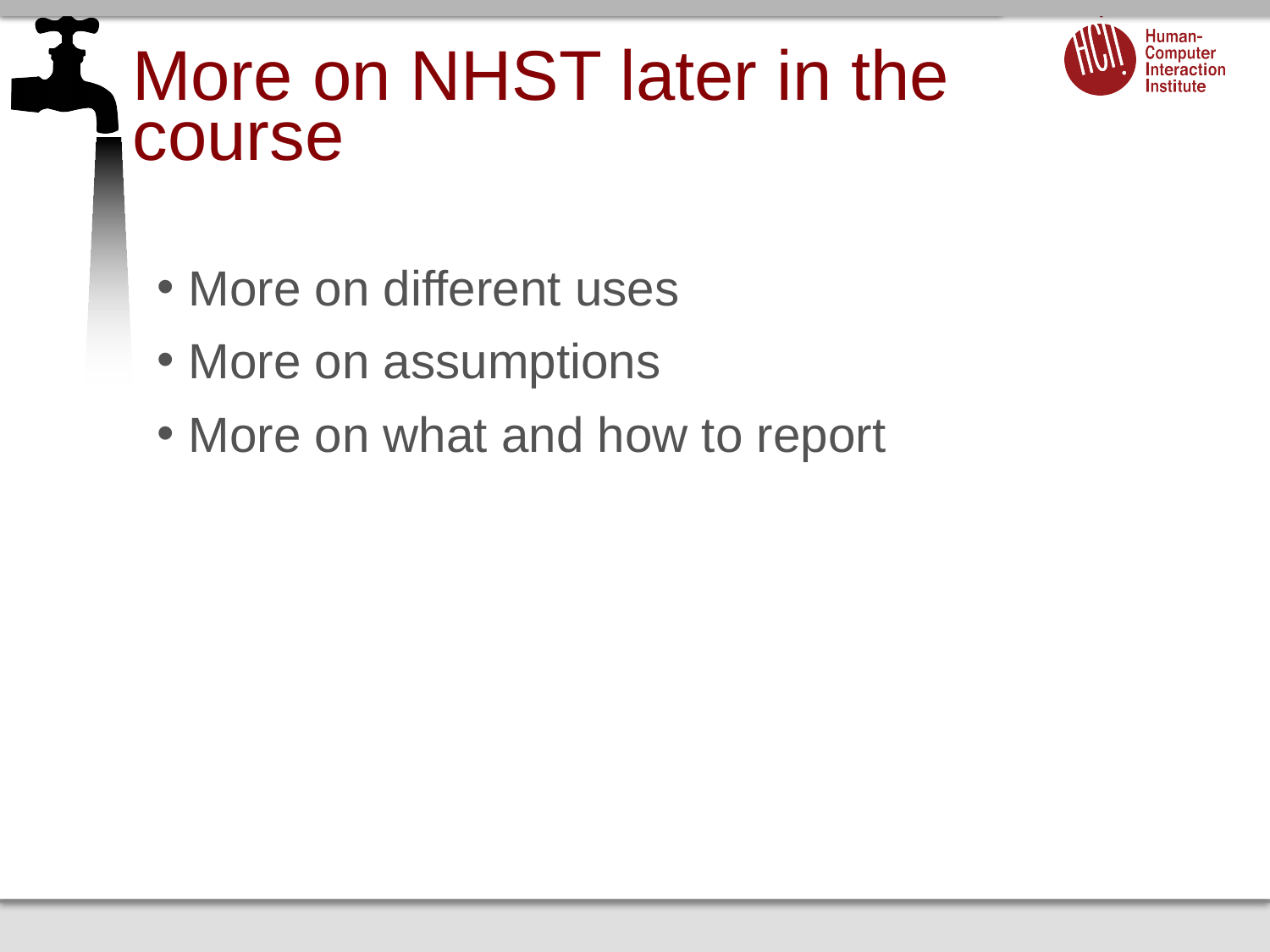

# More on NHST later in the course
More on different uses
More on assumptions
More on what and how to report